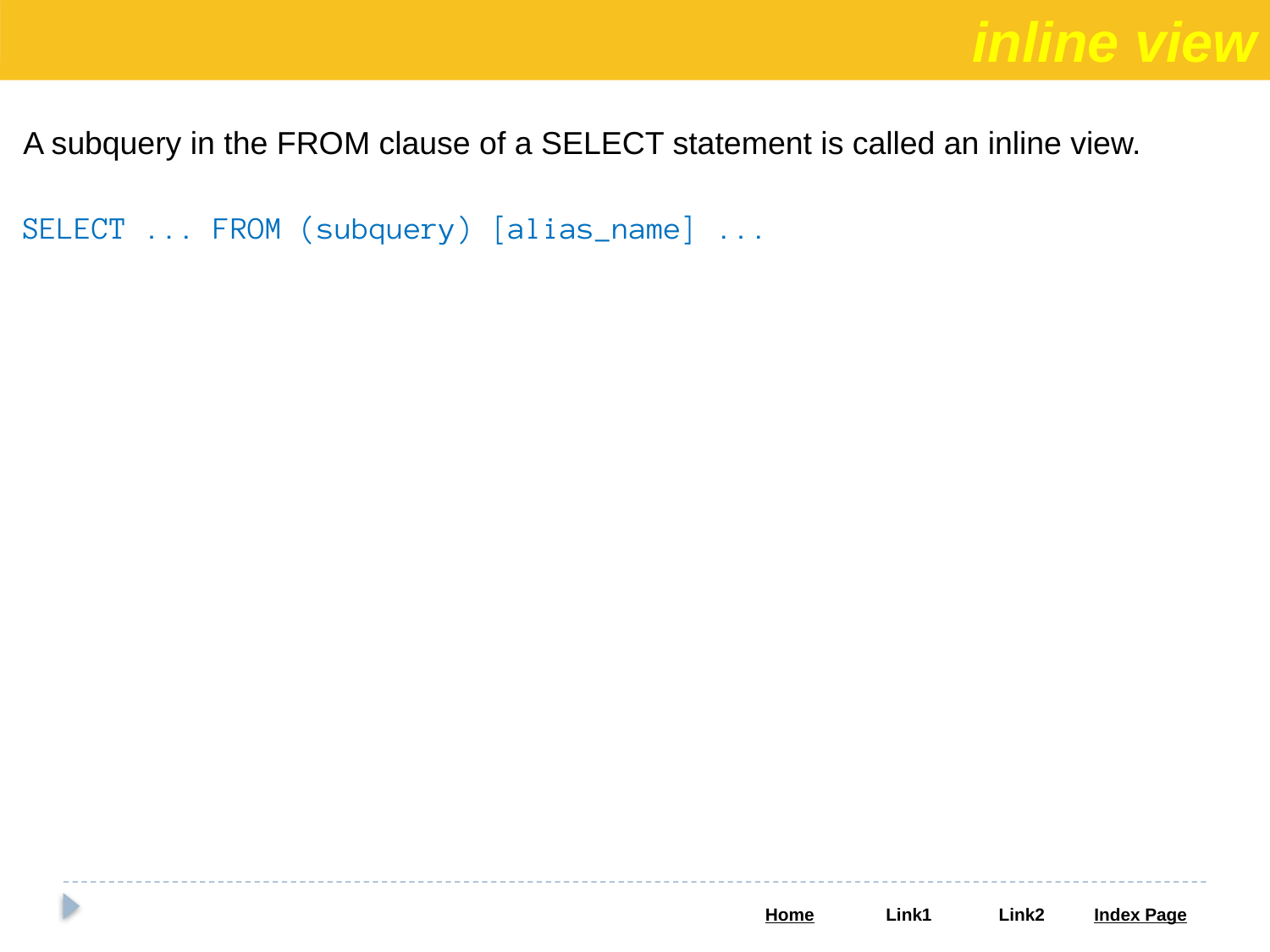

inline view

A subquery in the FROM clause of a SELECT statement is called an inline view.
SELECT ... FROM (subquery) [alias_name] ...